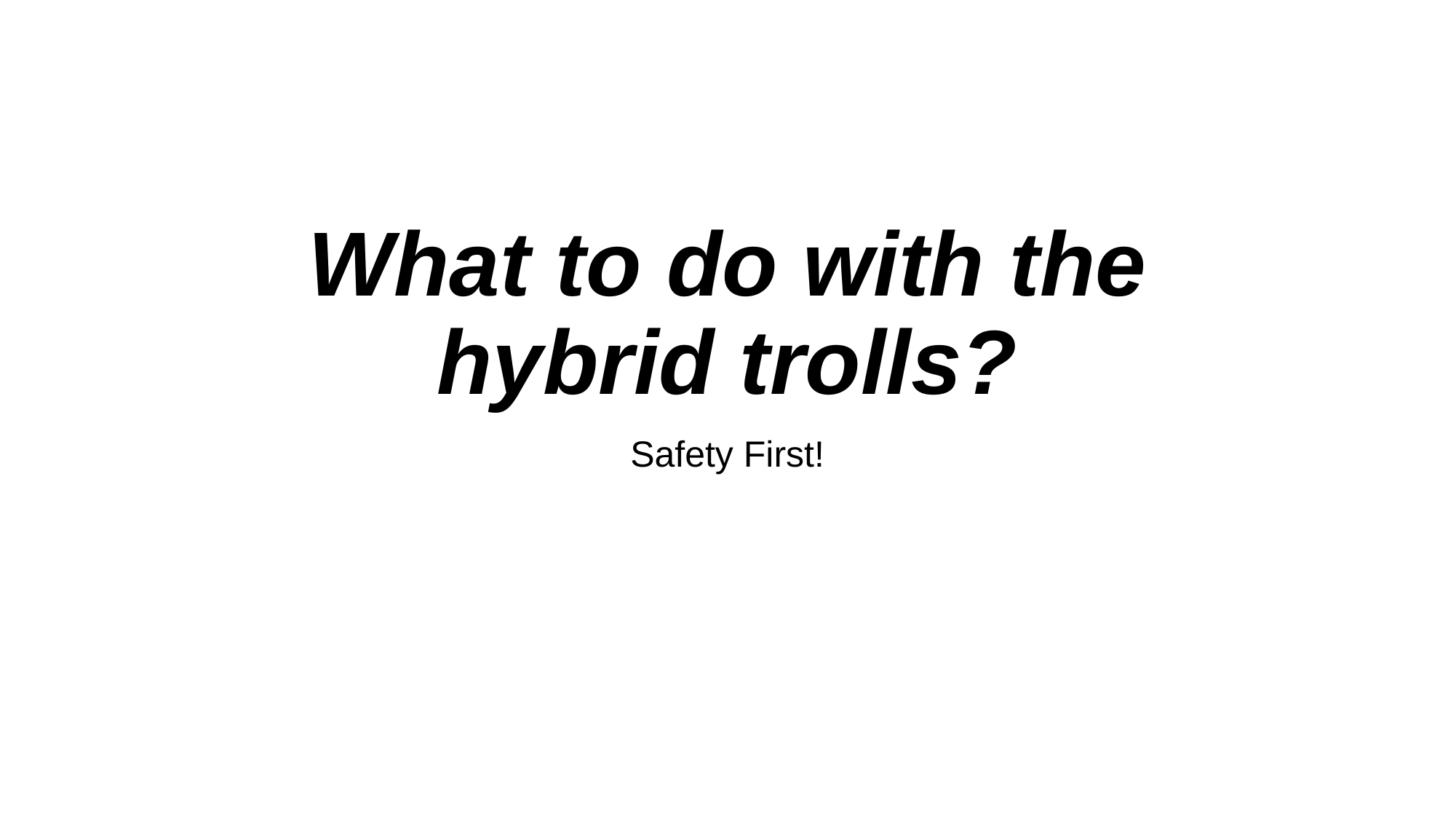

# What to do with the hybrid trolls?
Safety First!